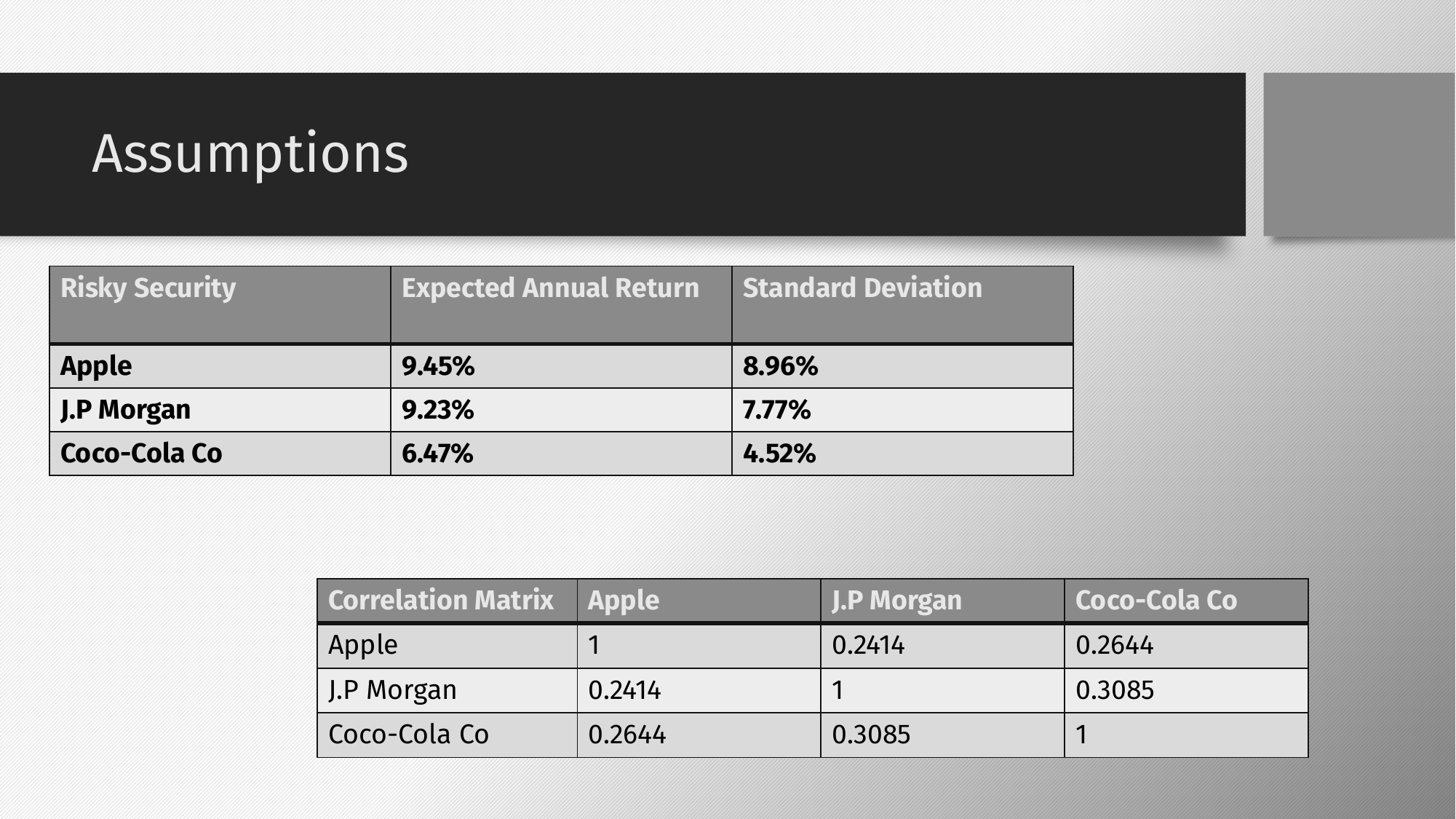

# Assumptions
| Risky Security | Expected Annual Return | Standard Deviation |
| --- | --- | --- |
| Apple | 9.45% | 8.96% |
| J.P Morgan | 9.23% | 7.77% |
| Coco-Cola Co | 6.47% | 4.52% |
| Correlation Matrix | Apple | J.P Morgan | Coco-Cola Co |
| --- | --- | --- | --- |
| Apple | 1 | 0.2414 | 0.2644 |
| J.P Morgan | 0.2414 | 1 | 0.3085 |
| Coco-Cola Co | 0.2644 | 0.3085 | 1 |